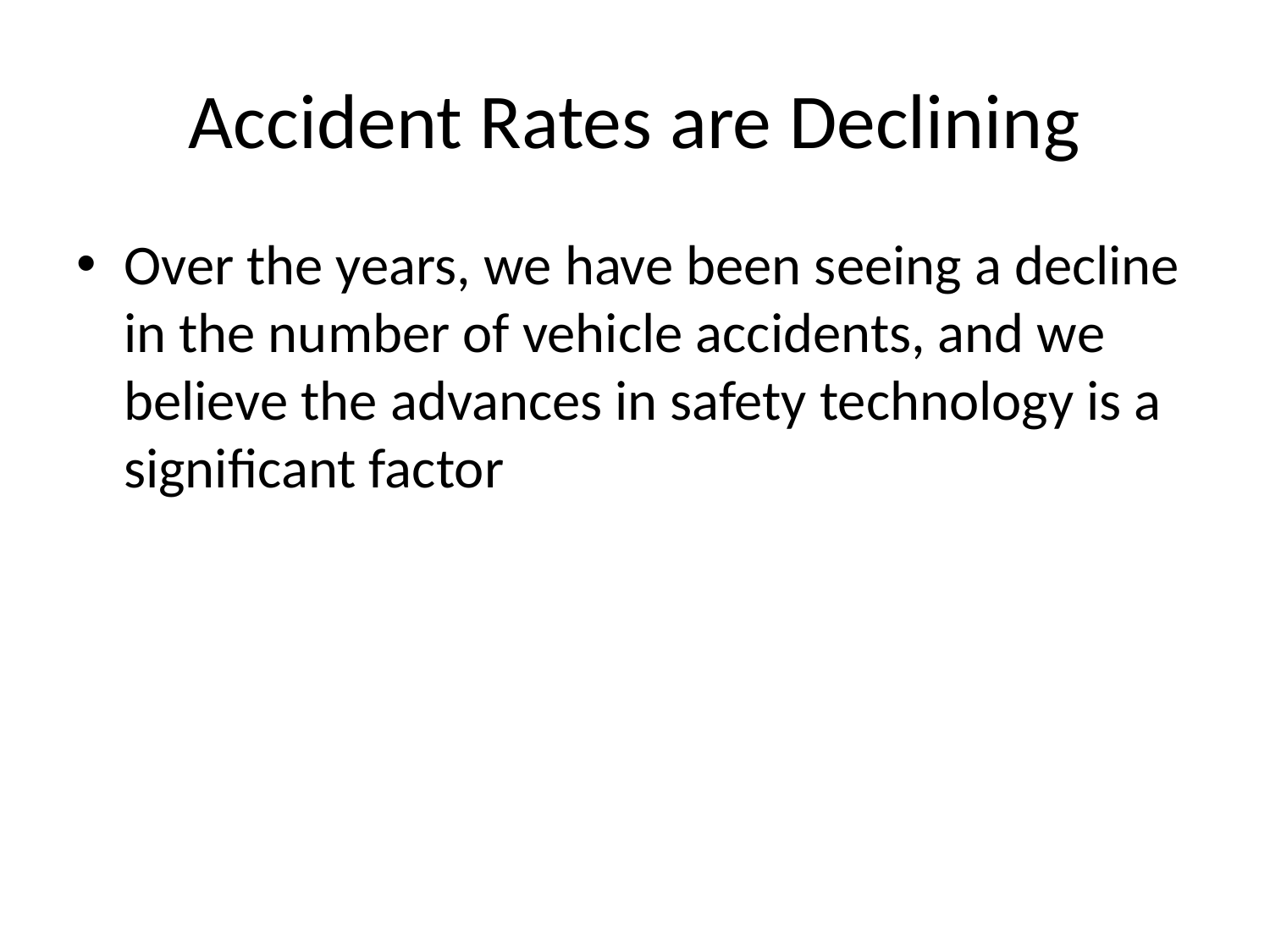

# Accident Rates are Declining
Over the years, we have been seeing a decline in the number of vehicle accidents, and we believe the advances in safety technology is a significant factor